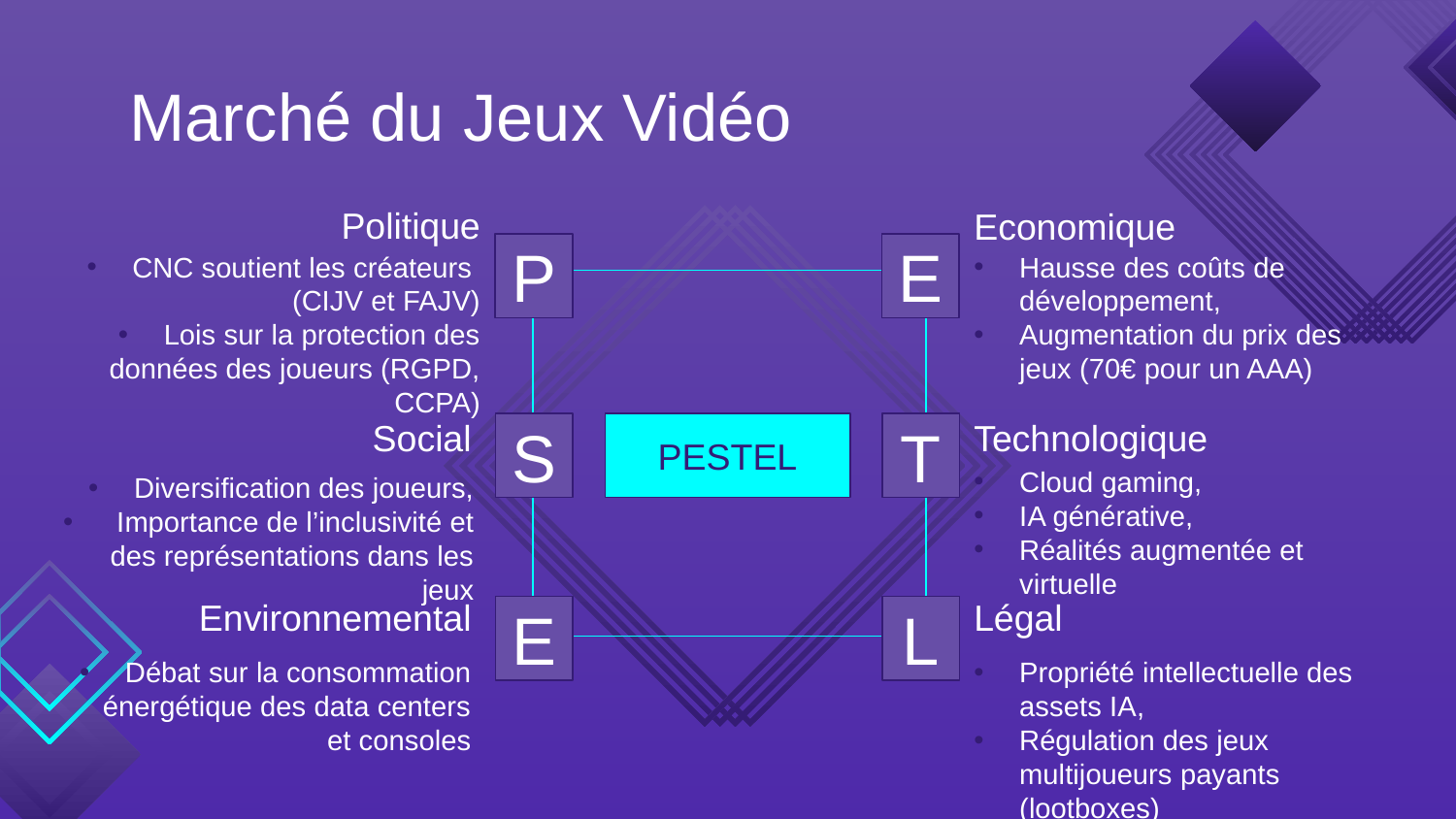

Marché du Jeux Vidéo
# Politique
Economique
P
E
CNC soutient les créateurs
(CIJV et FAJV)
Lois sur la protection des données des joueurs (RGPD, CCPA)
Hausse des coûts de développement,
Augmentation du prix des jeux (70€ pour un AAA)

Social
Technologique
S
T
PESTEL
Cloud gaming,
IA générative,
Réalités augmentée et virtuelle
Diversification des joueurs,
 Importance de l’inclusivité et des représentations dans les jeux
Environnemental
Légal
E
L
Débat sur la consommation énergétique des data centers et consoles
Propriété intellectuelle des assets IA,
Régulation des jeux multijoueurs payants (lootboxes)